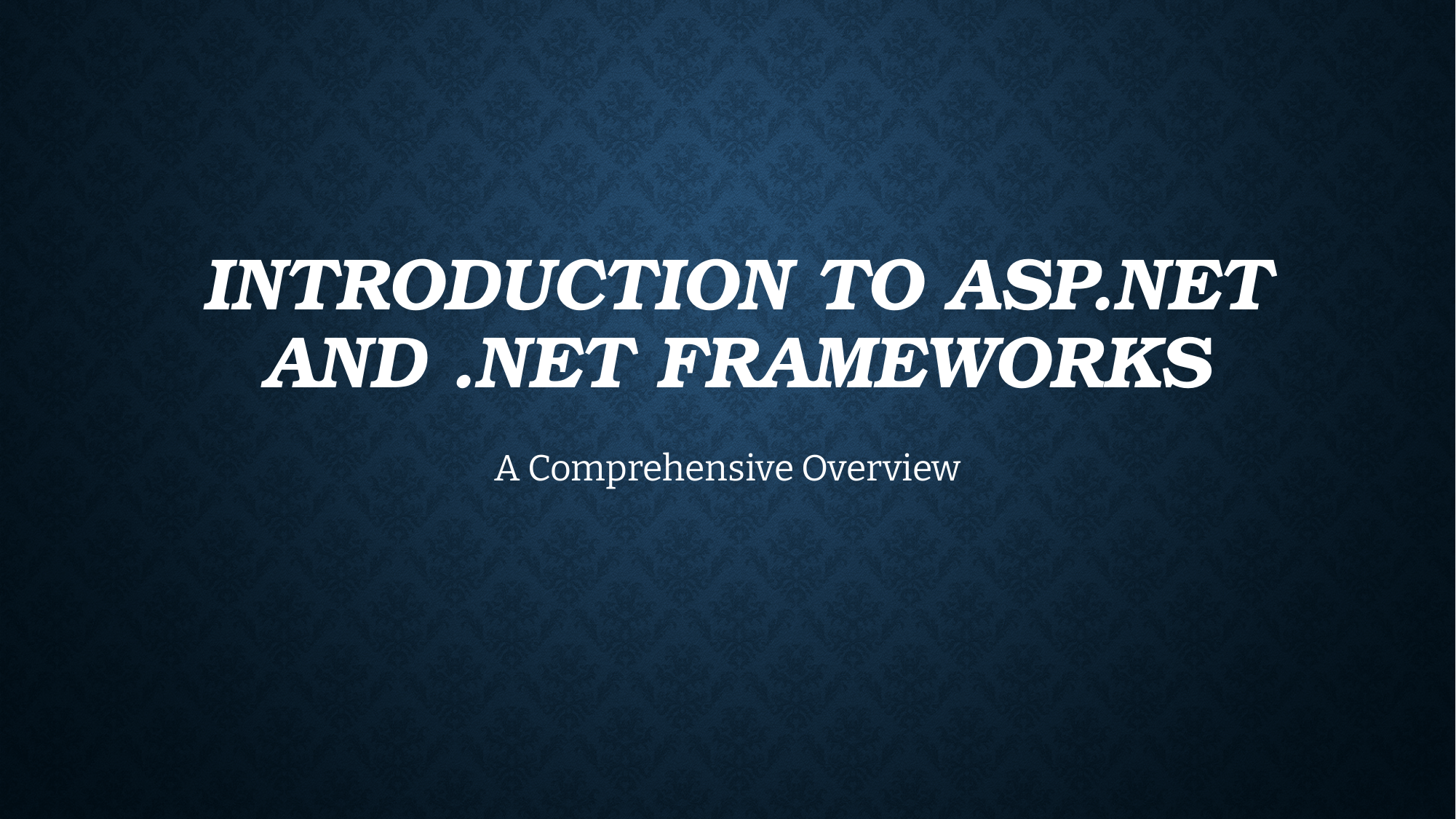

# Introduction to ASP.NET and .NET Frameworks
A Comprehensive Overview